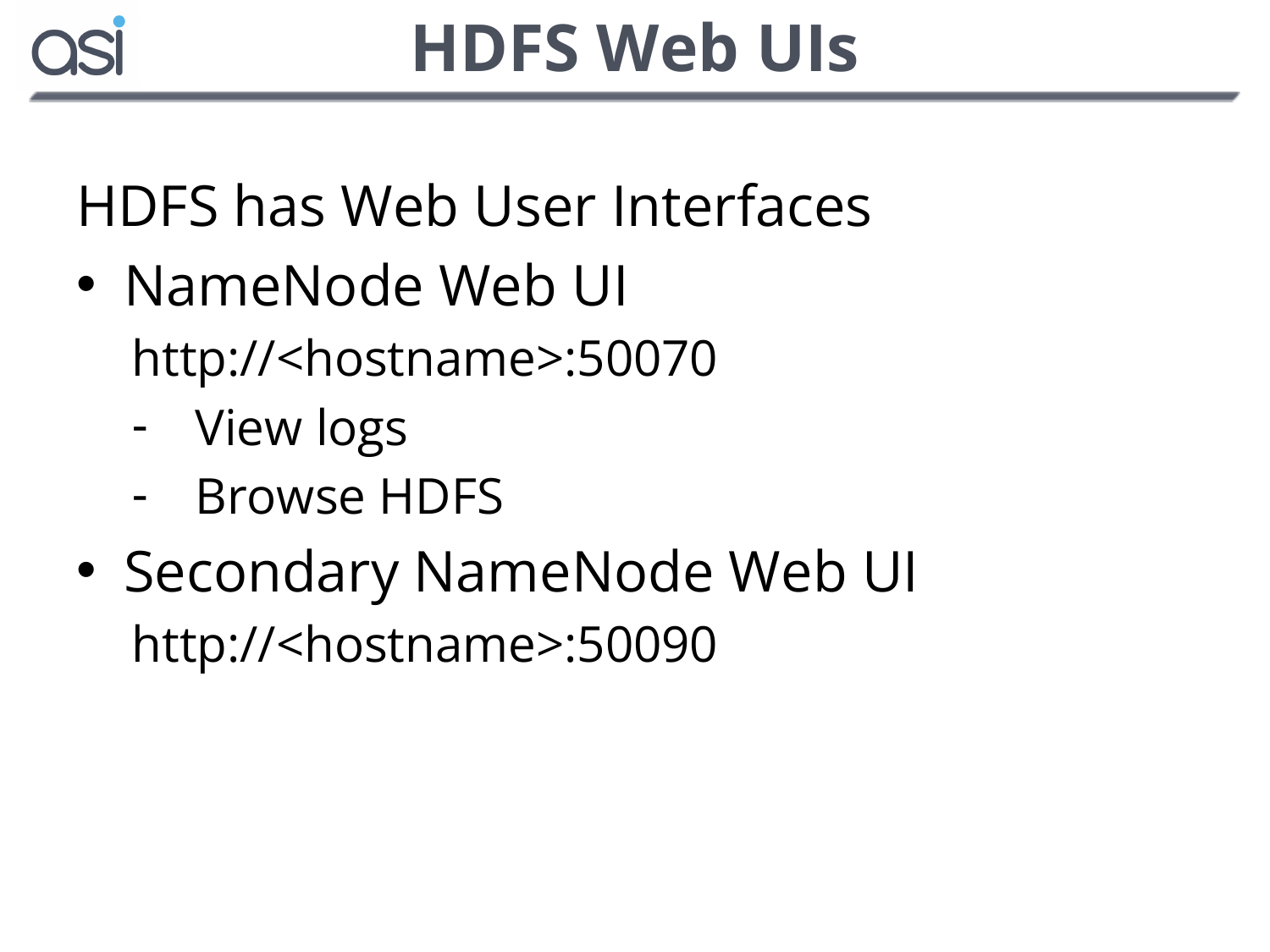

# HDFS Web UIs
HDFS has Web User Interfaces
NameNode Web UI
http://<hostname>:50070
View logs
Browse HDFS
Secondary NameNode Web UI
http://<hostname>:50090